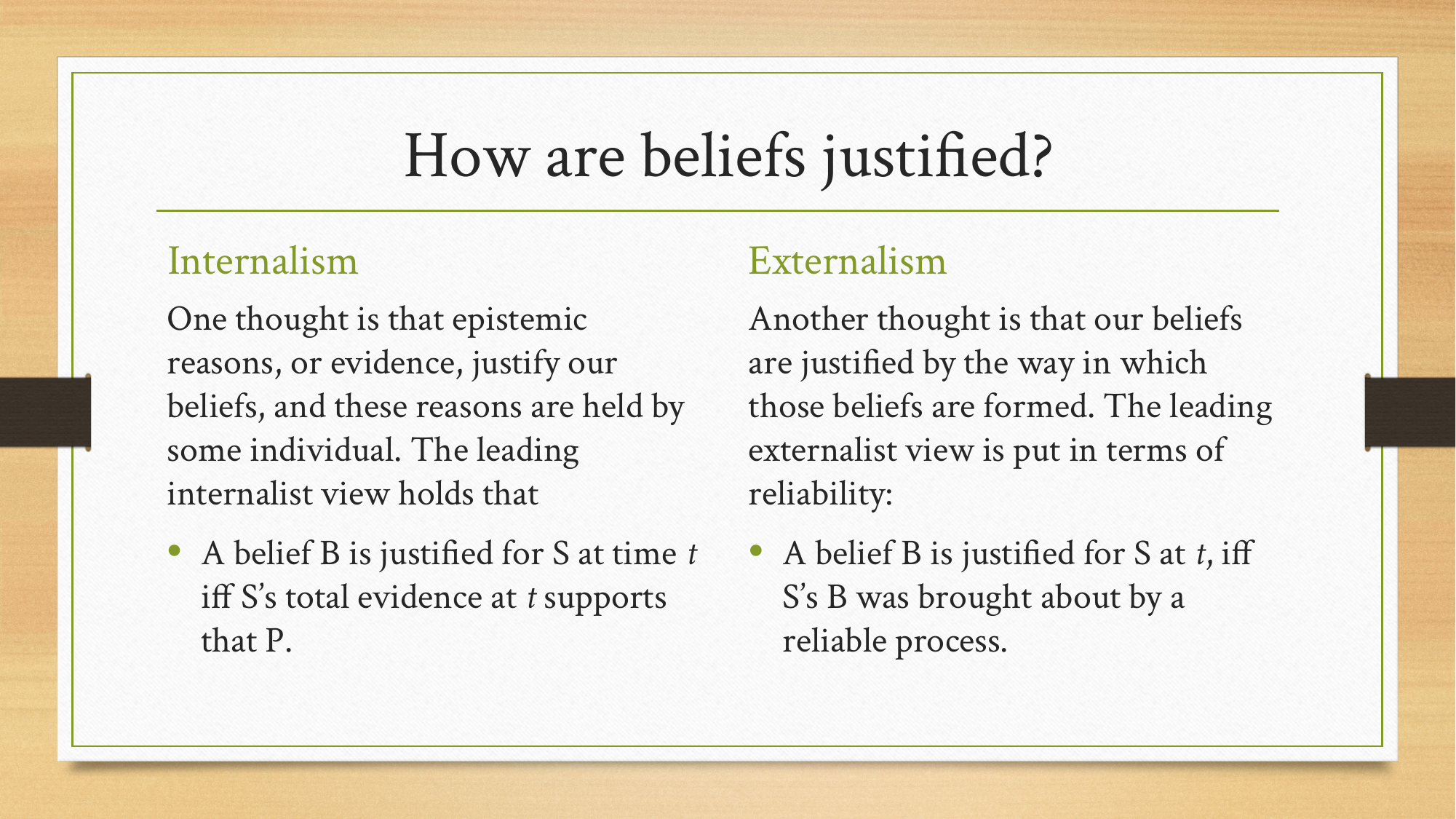

# How are beliefs justified?
Internalism
Externalism
One thought is that epistemic reasons, or evidence, justify our beliefs, and these reasons are held by some individual. The leading internalist view holds that
A belief B is justified for S at time t iff S’s total evidence at t supports that P.
Another thought is that our beliefs are justified by the way in which those beliefs are formed. The leading externalist view is put in terms of reliability:
A belief B is justified for S at t, iff S’s B was brought about by a reliable process.